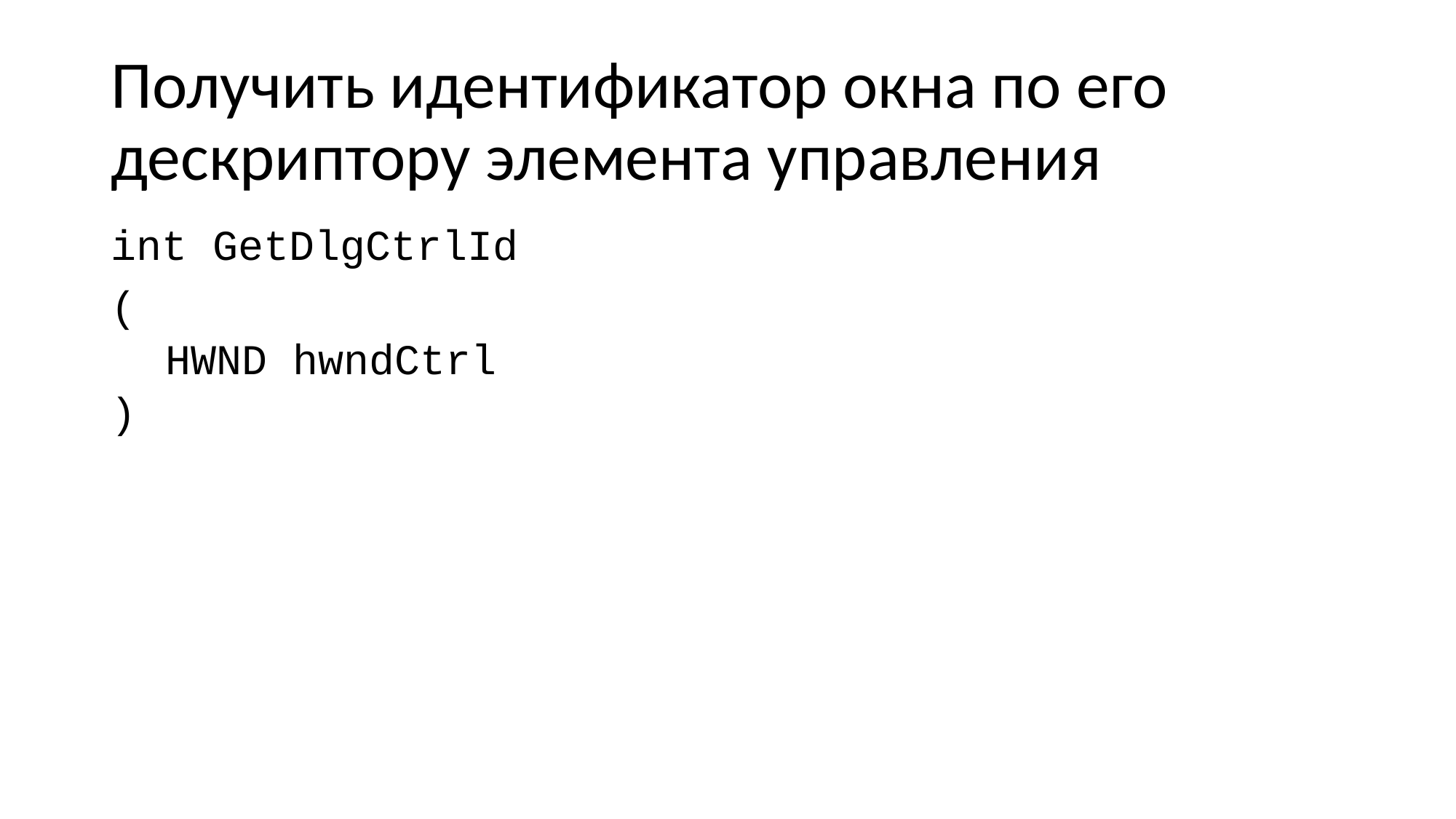

# Получить идентификатор окна по его дескриптору элемента управления
int GetDlgCtrlId
(
HWND hwndCtrl
)